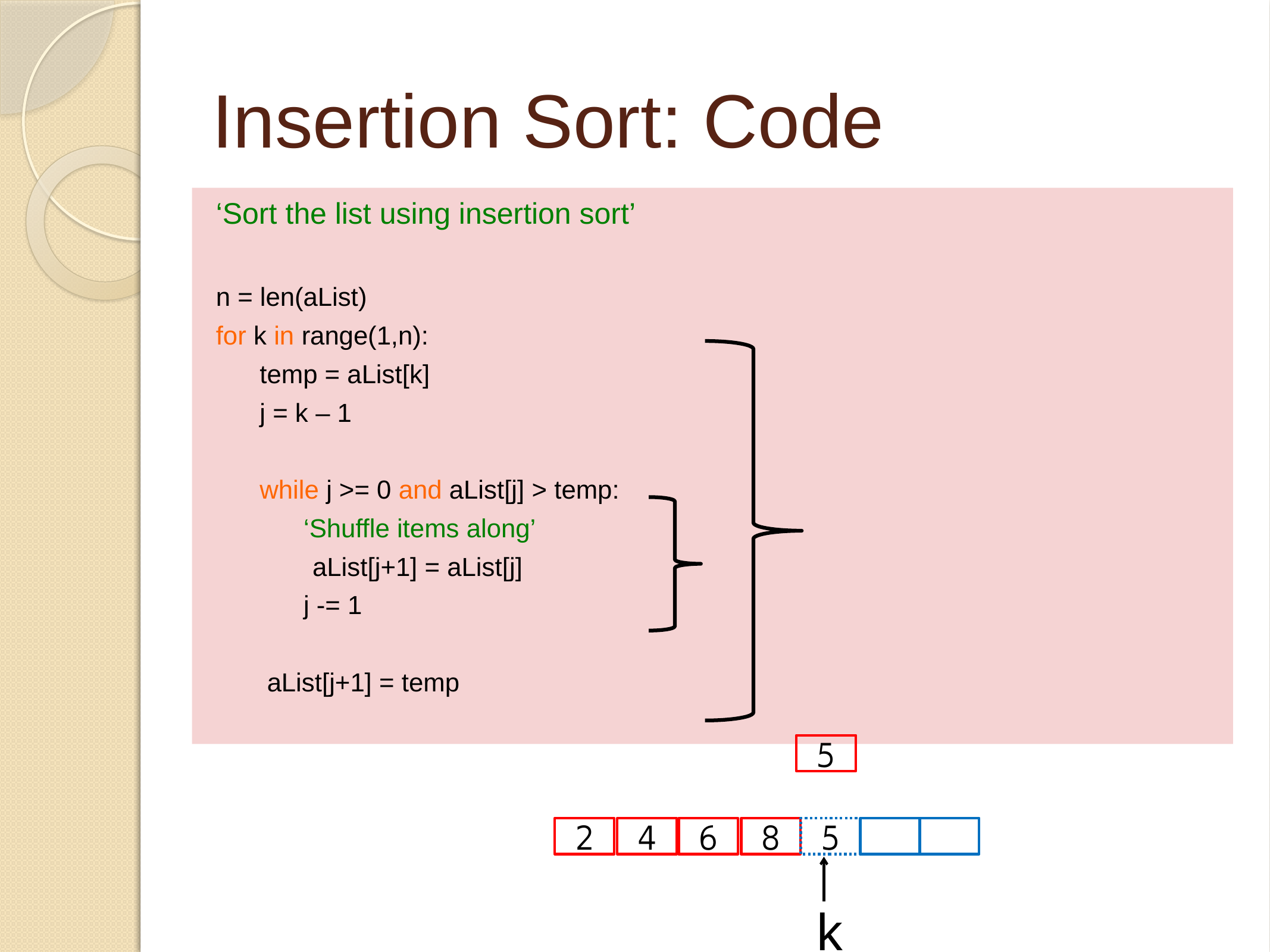

# Insertion Sort: Code
‘Sort the list using insertion sort’

n = len(aList)
for k in range(1,n):
      temp = aList[k]
      j = k – 1

      while j >= 0 and aList[j] > temp:
            ‘Shuffle items along’
	 aList[j+1] = aList[j]
            j -= 1

       aList[j+1] = temp

5
2
4
6
8
5

k